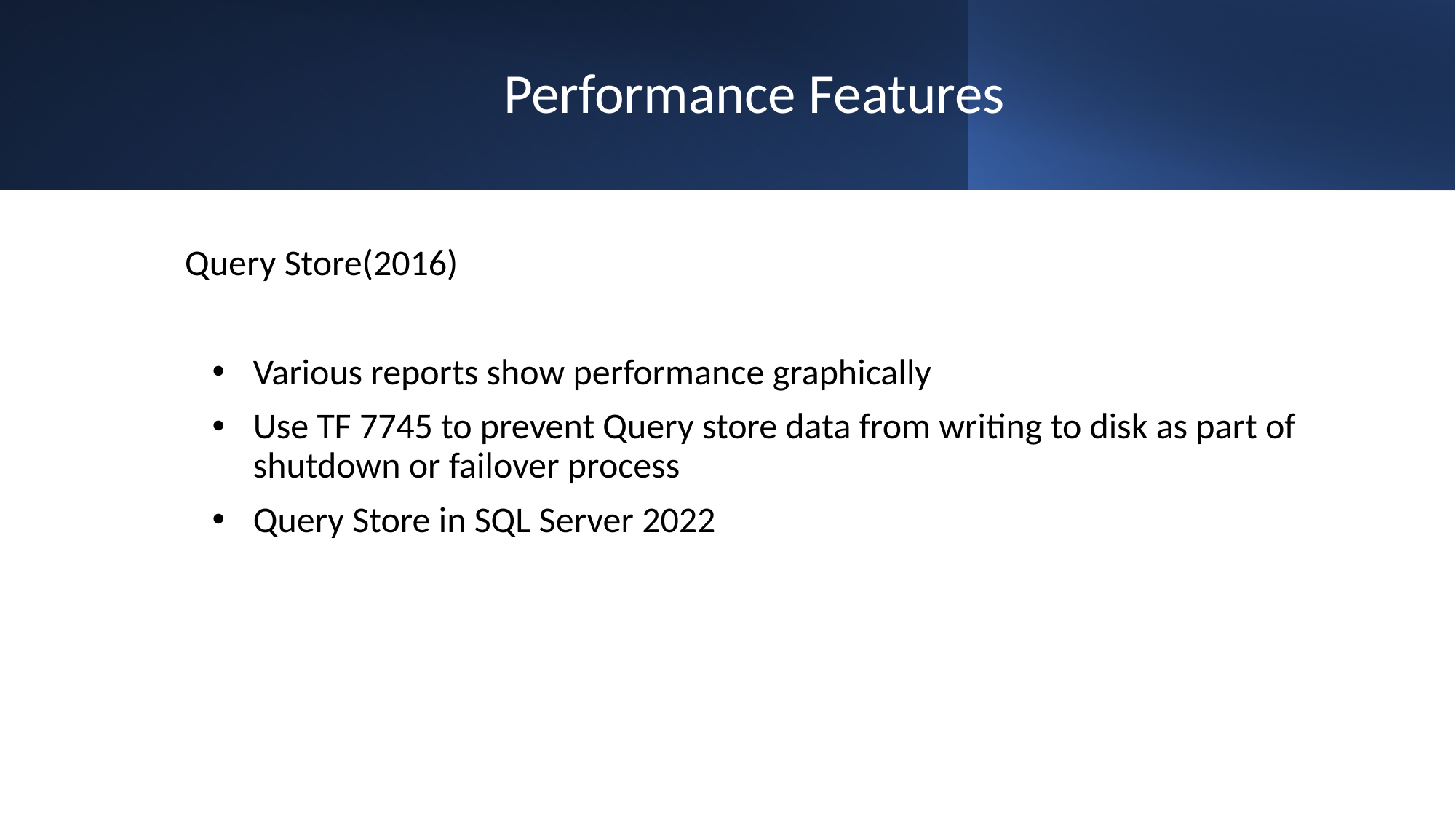

# Performance Features
Query Store(2016)

Various reports show performance graphically
Use TF 7745 to prevent Query store data from writing to disk as part of shutdown or failover process
Query Store in SQL Server 2022